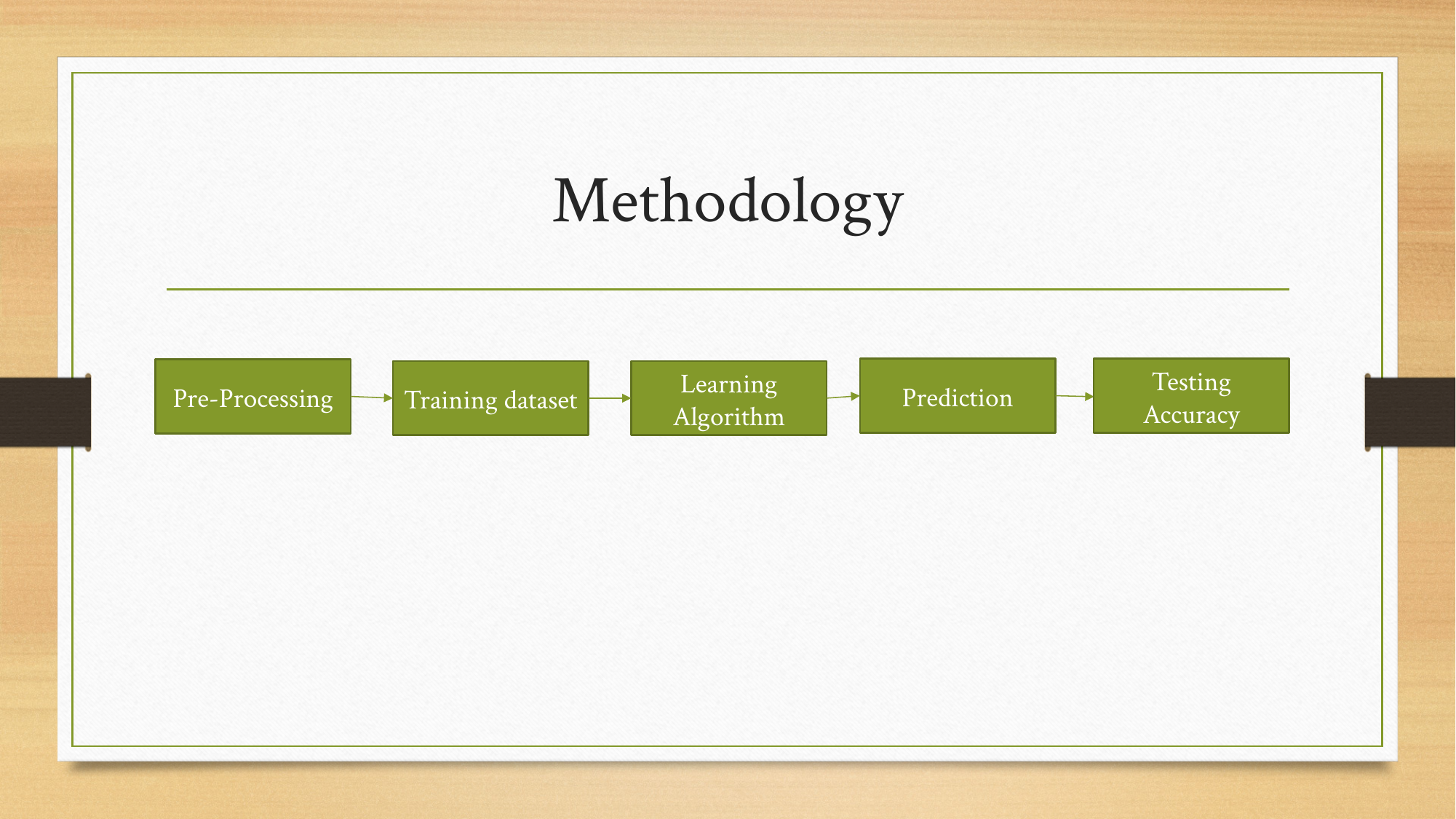

# Methodology

Prediction
Pre-Processing
Training dataset
Learning Algorithm
Testing Accuracy